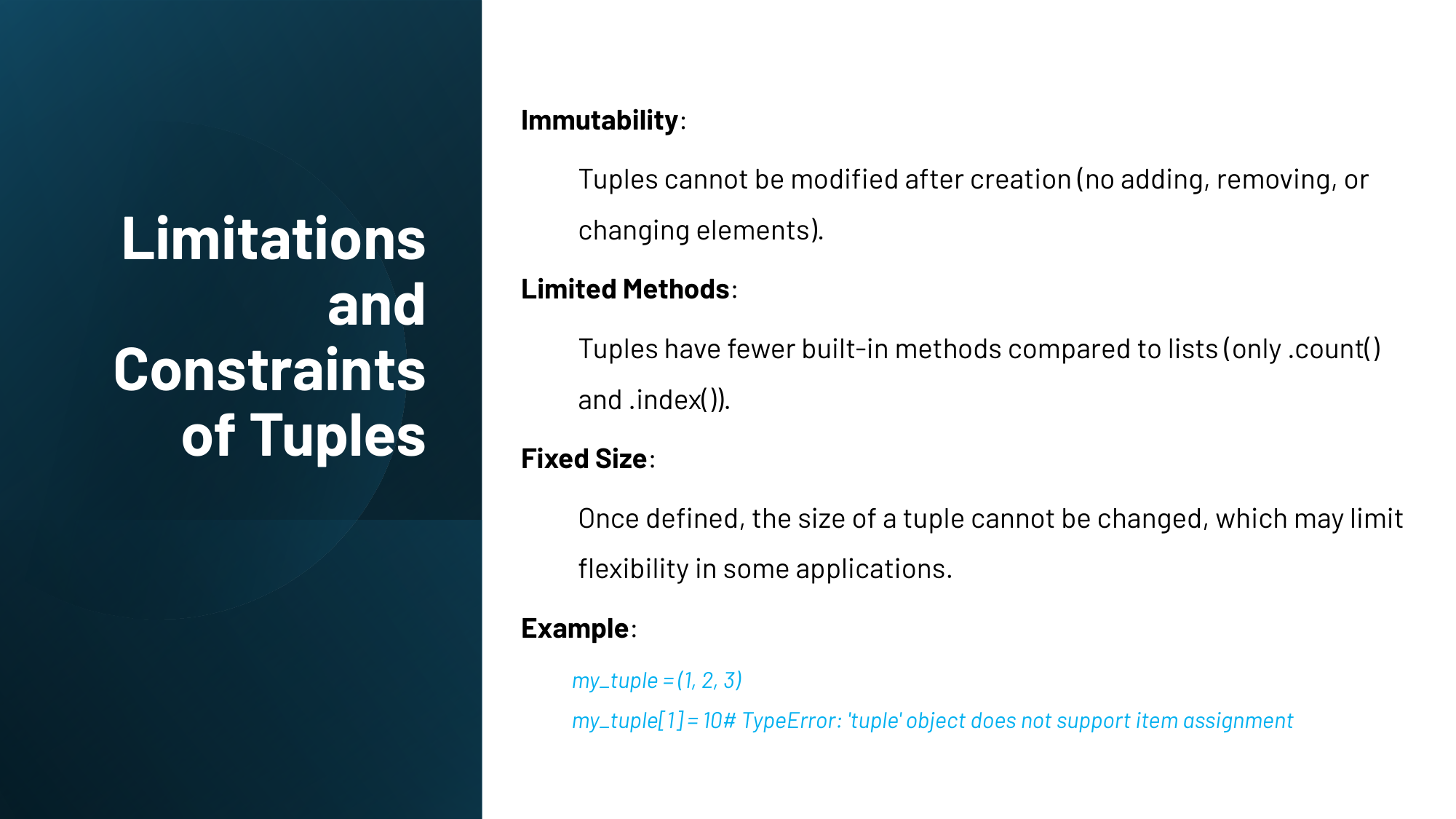

Limitations and Constraints of Tuples
Immutability:
Tuples cannot be modified after creation (no adding, removing, or changing elements).
Limited Methods:
Tuples have fewer built-in methods compared to lists (only .count() and .index()).
Fixed Size:
Once defined, the size of a tuple cannot be changed, which may limit flexibility in some applications.
Example:
my_tuple = (1, 2, 3)
my_tuple[1] = 10# TypeError: 'tuple' object does not support item assignment